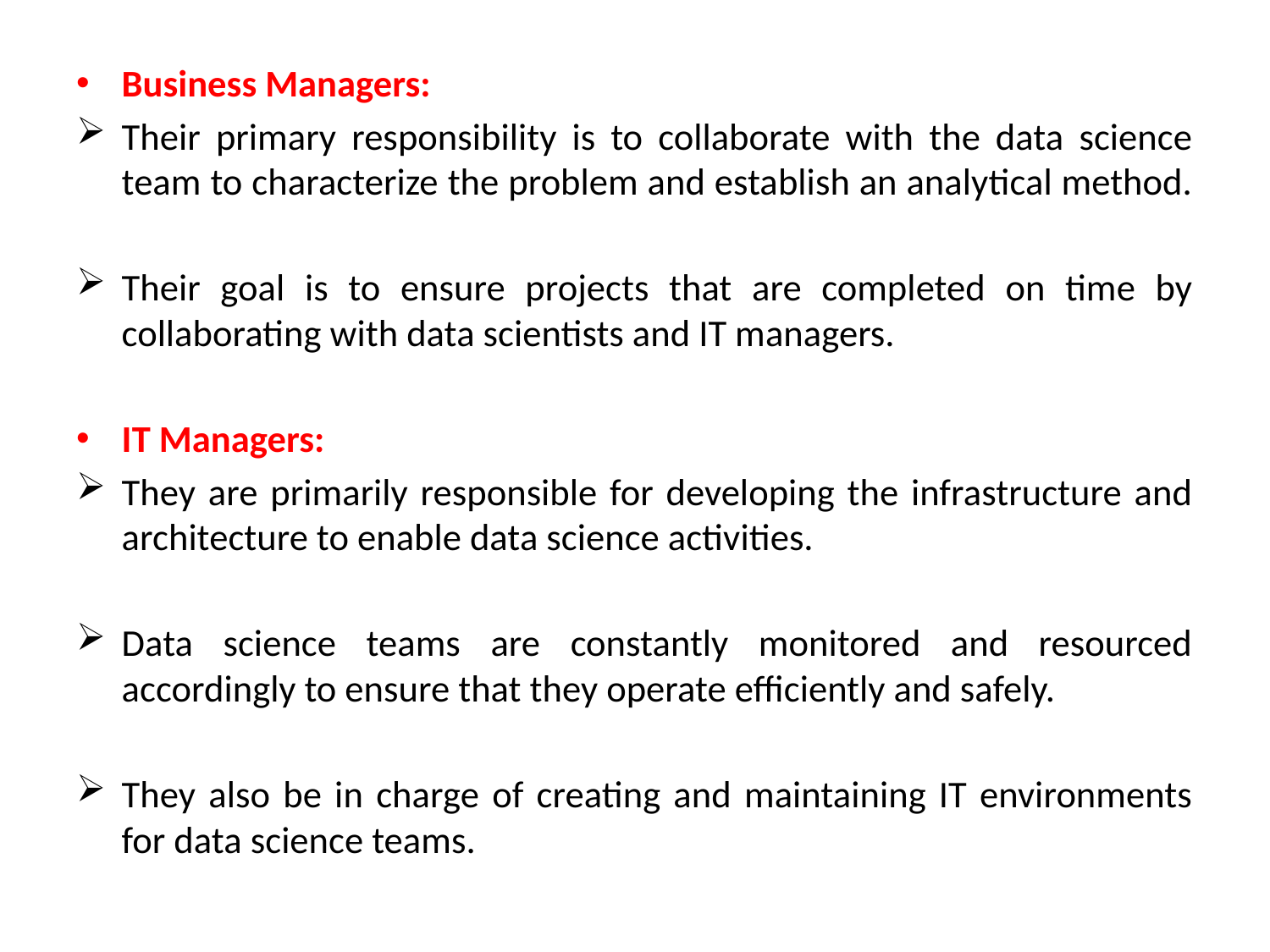

Business Managers:
Their primary responsibility is to collaborate with the data science team to characterize the problem and establish an analytical method.

Their goal is to ensure projects that are completed on time by collaborating with data scientists and IT managers.

IT Managers:
They are primarily responsible for developing the infrastructure and architecture to enable data science activities.

Data science teams are constantly monitored and resourced accordingly to ensure that they operate efficiently and safely.

They also be in charge of creating and maintaining IT environments for data science teams.